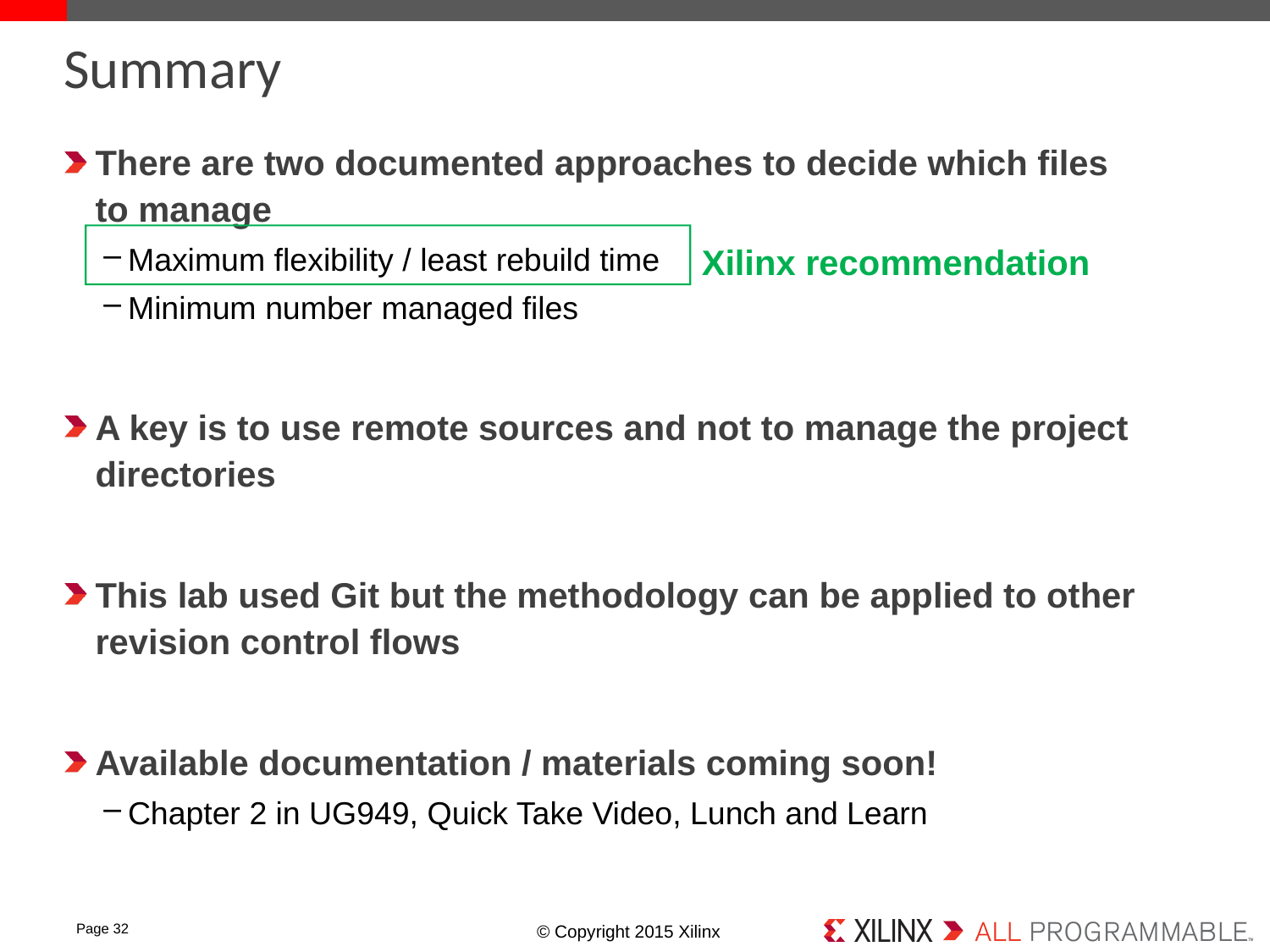

# Summary
There are two documented approaches to decide which files to manage
Maximum flexibility / least rebuild time
Minimum number managed files

A key is to use remote sources and not to manage the project directories

This lab used Git but the methodology can be applied to other revision control flows

Available documentation / materials coming soon!
Chapter 2 in UG949, Quick Take Video, Lunch and Learn

Xilinx recommendation
Page 32